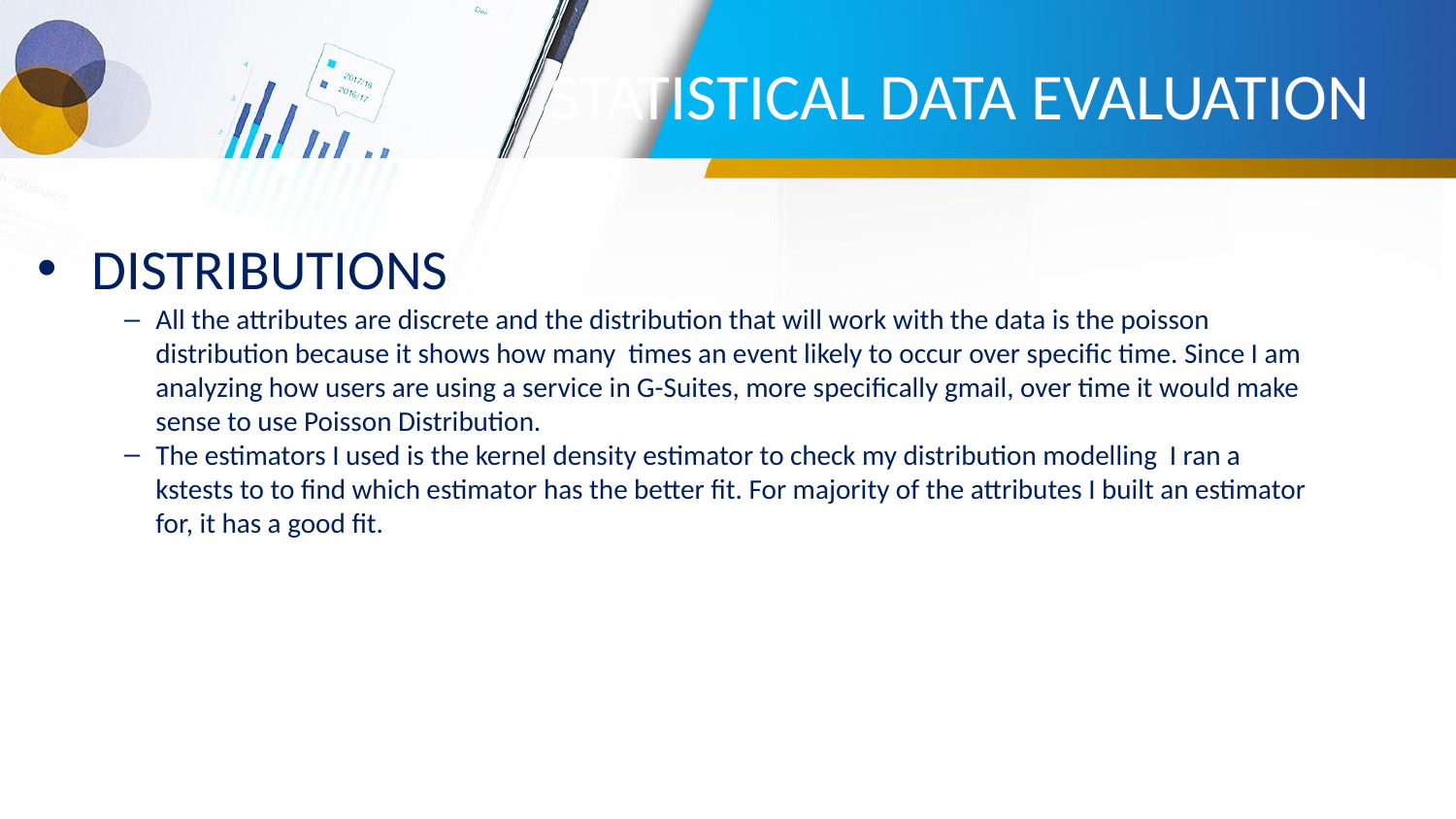

# STATISTICAL DATA EVALUATION
DISTRIBUTIONS
All the attributes are discrete and the distribution that will work with the data is the poisson distribution because it shows how many  times an event likely to occur over specific time. Since I am analyzing how users are using a service in G-Suites, more specifically gmail, over time it would make sense to use Poisson Distribution.
The estimators I used is the kernel density estimator to check my distribution modelling  I ran a kstests to to find which estimator has the better fit. For majority of the attributes I built an estimator for, it has a good fit.